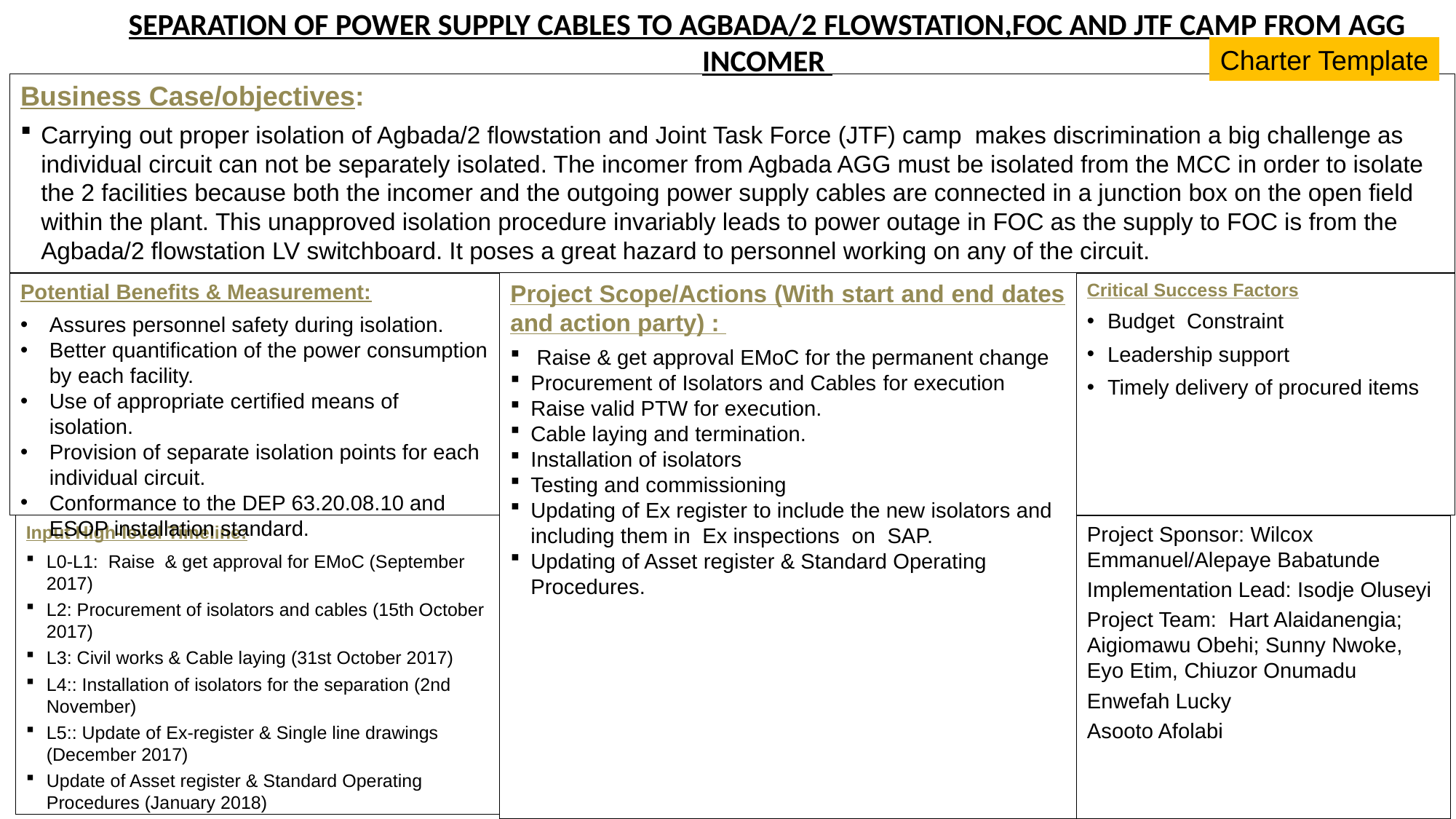

SEPARATION OF POWER SUPPLY CABLES TO AGBADA/2 FLOWSTATION,FOC AND JTF CAMP FROM AGG INCOMER
Charter Template
Business Case/objectives:
Carrying out proper isolation of Agbada/2 flowstation and Joint Task Force (JTF) camp  makes discrimination a big challenge as individual circuit can not be separately isolated. The incomer from Agbada AGG must be isolated from the MCC in order to isolate the 2 facilities because both the incomer and the outgoing power supply cables are connected in a junction box on the open field within the plant. This unapproved isolation procedure invariably leads to power outage in FOC as the supply to FOC is from the Agbada/2 flowstation LV switchboard. It poses a great hazard to personnel working on any of the circuit.

Potential Benefits & Measurement:
Assures personnel safety during isolation.
Better quantification of the power consumption by each facility.
Use of appropriate certified means of isolation.
Provision of separate isolation points for each individual circuit.
Conformance to the DEP 63.20.08.10 and ESOP installation standard.

Project Scope/Actions (With start and end dates and action party) :
 Raise & get approval EMoC for the permanent change
Procurement of Isolators and Cables for execution
Raise valid PTW for execution.
Cable laying and termination.
Installation of isolators
Testing and commissioning
Updating of Ex register to include the new isolators and including them in  Ex inspections  on  SAP.
Updating of Asset register & Standard Operating Procedures.

Critical Success Factors
Budget  Constraint
Leadership support
Timely delivery of procured items

Input High-level Timeline:
L0-L1:  Raise  & get approval for EMoC (September 2017)
L2: Procurement of isolators and cables (15th October 2017)
L3: Civil works & Cable laying (31st October 2017)
L4:: Installation of isolators for the separation (2nd November)
L5:: Update of Ex-register & Single line drawings (December 2017)
Update of Asset register & Standard Operating Procedures (January 2018)

Project Sponsor: Wilcox Emmanuel/Alepaye Babatunde
Implementation Lead: Isodje Oluseyi
Project Team:  Hart Alaidanengia; Aigiomawu Obehi; Sunny Nwoke, Eyo Etim, Chiuzor Onumadu
Enwefah Lucky
Asooto Afolabi